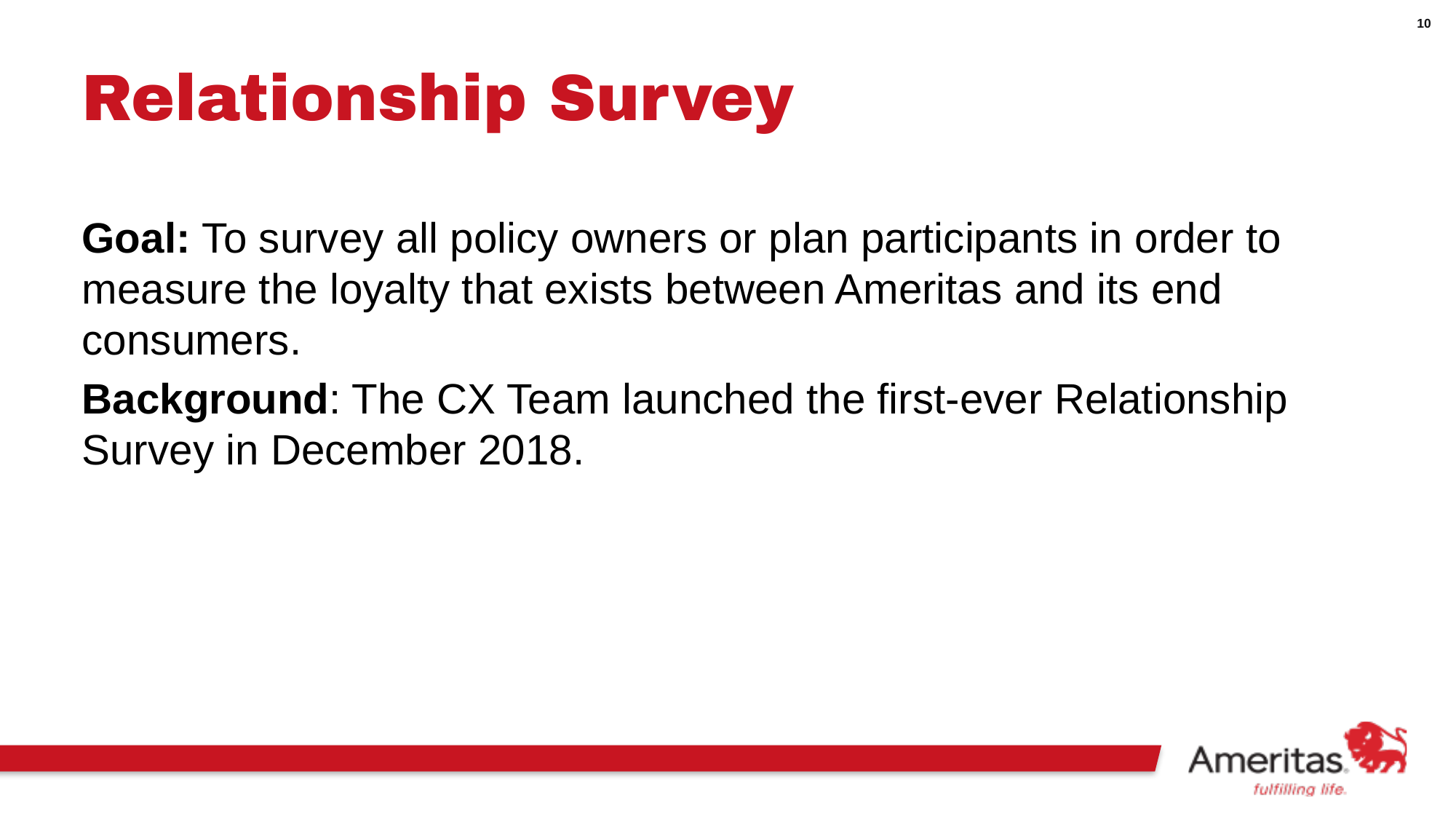

# Relationship Survey
Goal: To survey all policy owners or plan participants in order to measure the loyalty that exists between Ameritas and its end consumers.
Background: The CX Team launched the first-ever Relationship Survey in December 2018.